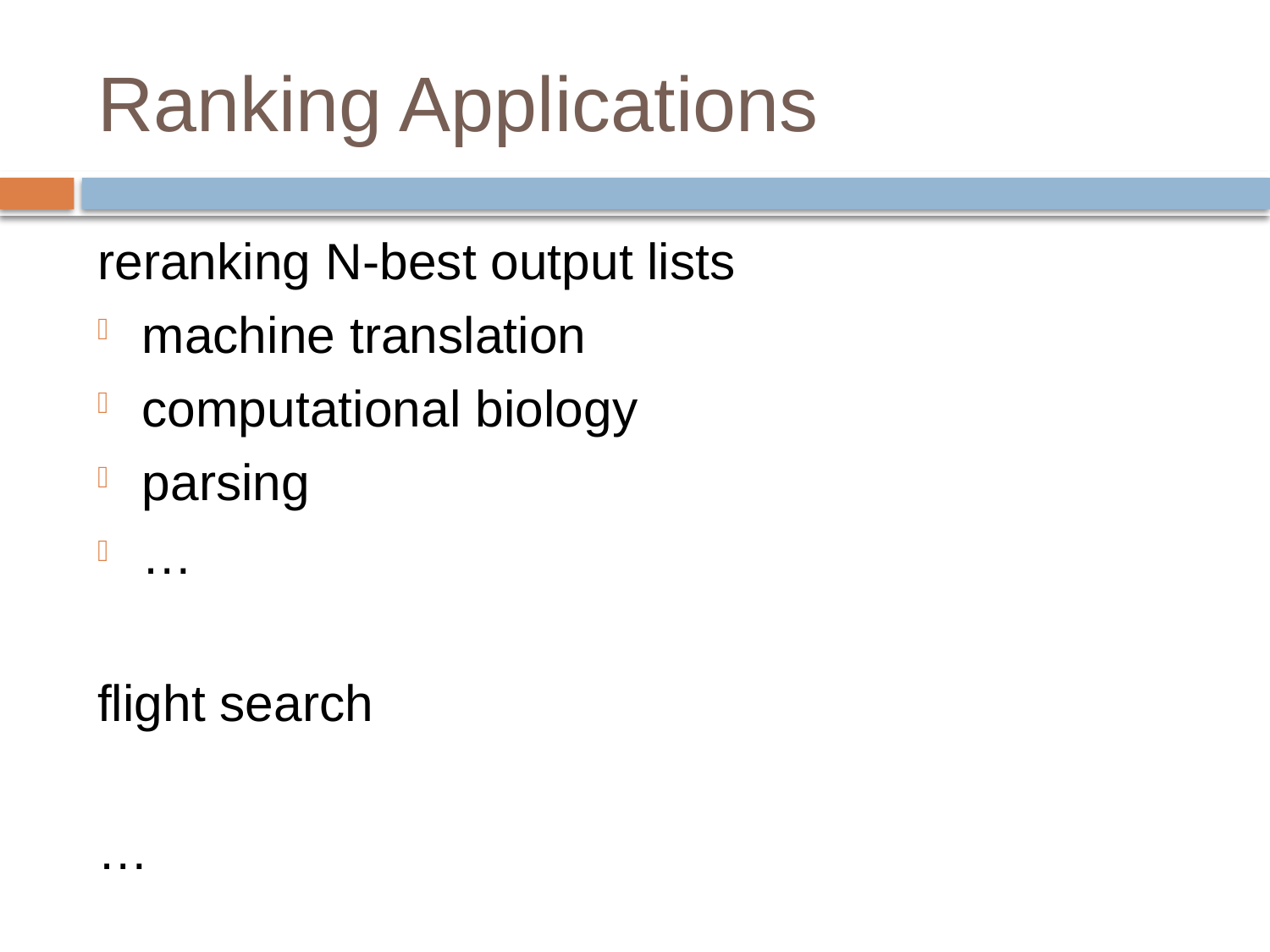

# Ranking Applications
reranking N-best output lists
machine translation
computational biology
parsing
…

flight search

…